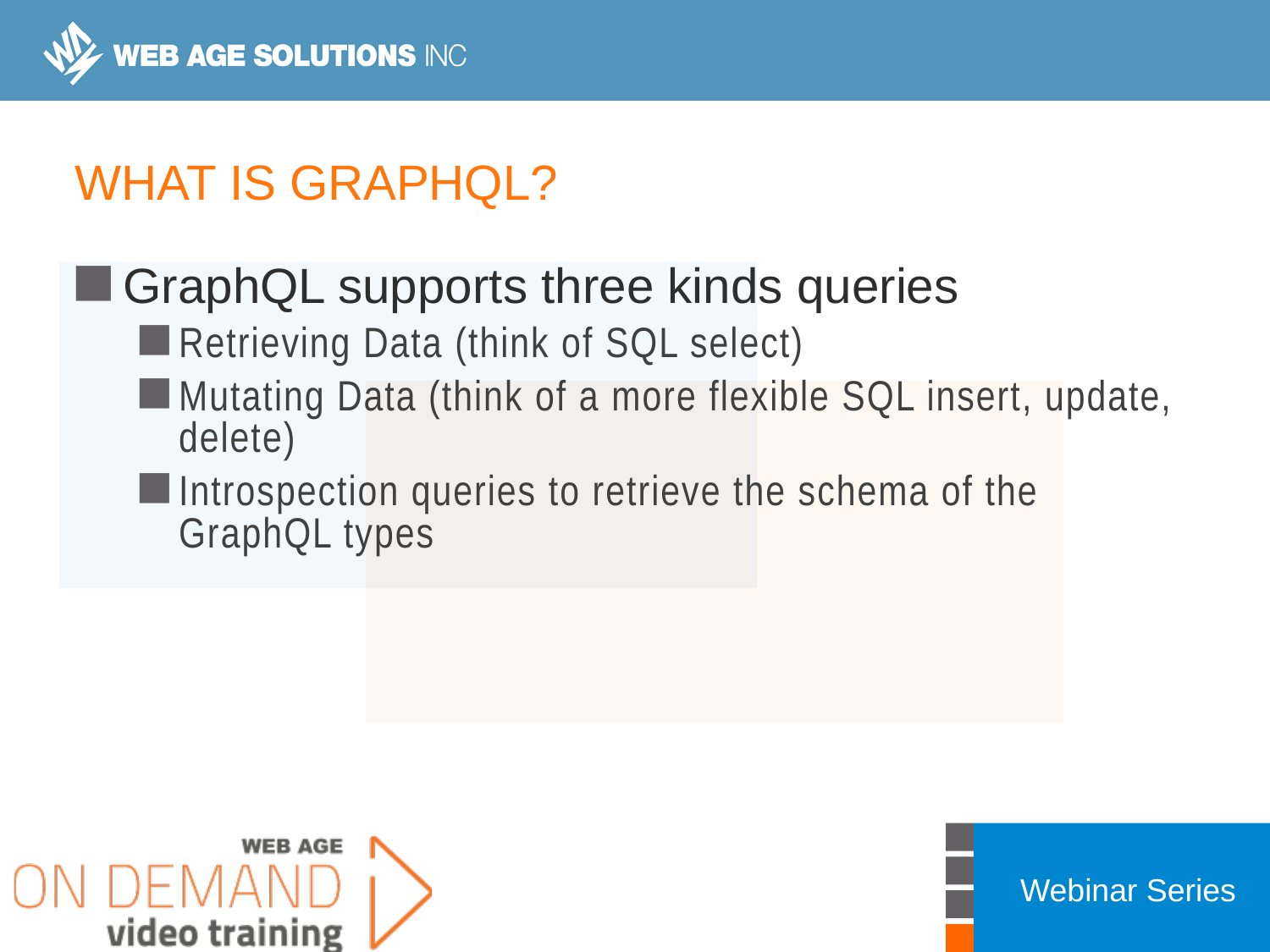

# What is graphql?
GraphQL supports three kinds queries
Retrieving Data (think of SQL select)
Mutating Data (think of a more flexible SQL insert, update, delete)
Introspection queries to retrieve the schema of the GraphQL types